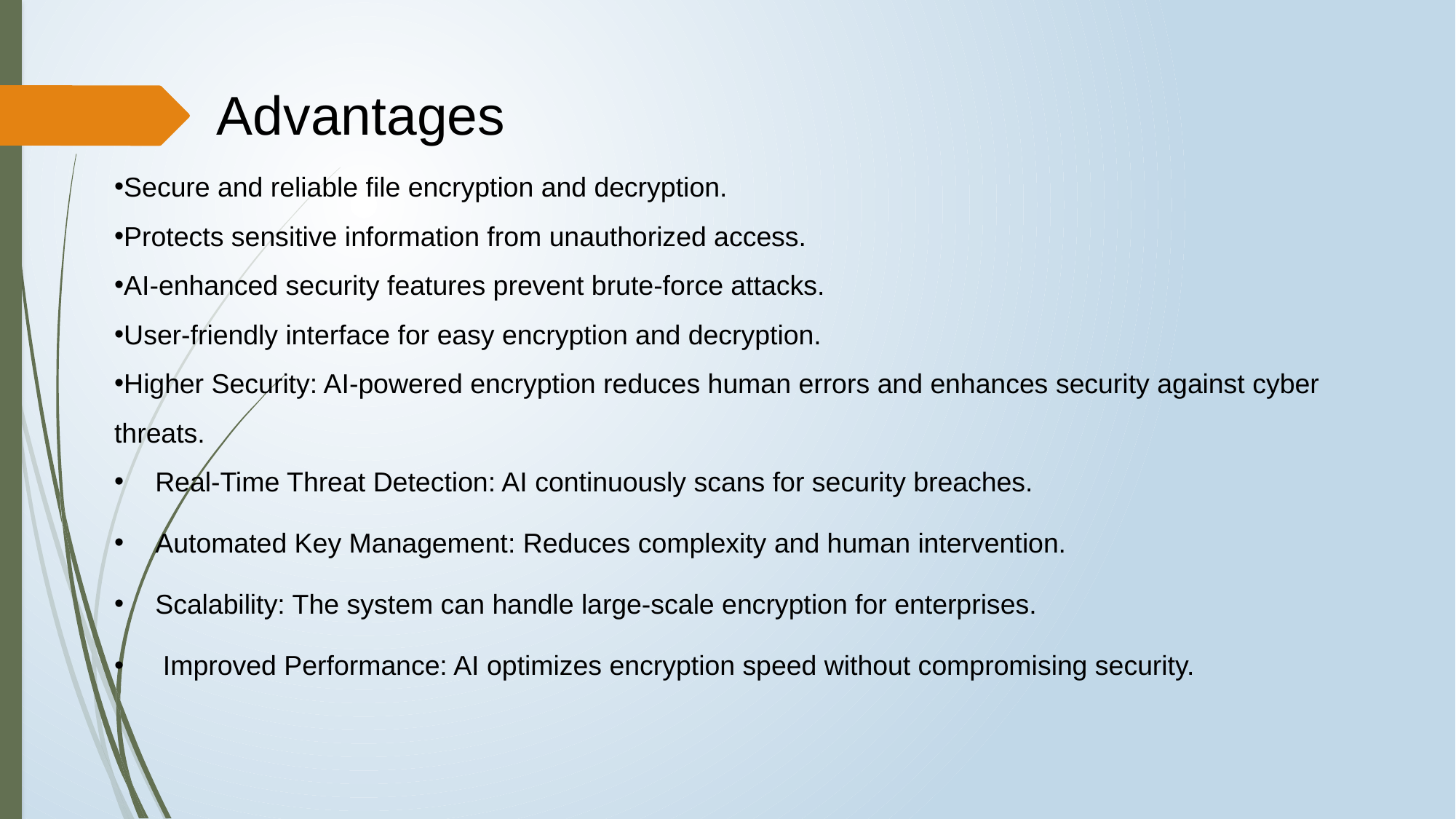

Advantages

Secure and reliable file encryption and decryption.
Protects sensitive information from unauthorized access.
AI-enhanced security features prevent brute-force attacks.
User-friendly interface for easy encryption and decryption.
Higher Security: AI-powered encryption reduces human errors and enhances security against cyber threats.
Real-Time Threat Detection: AI continuously scans for security breaches.
Automated Key Management: Reduces complexity and human intervention.
Scalability: The system can handle large-scale encryption for enterprises.
 Improved Performance: AI optimizes encryption speed without compromising security.